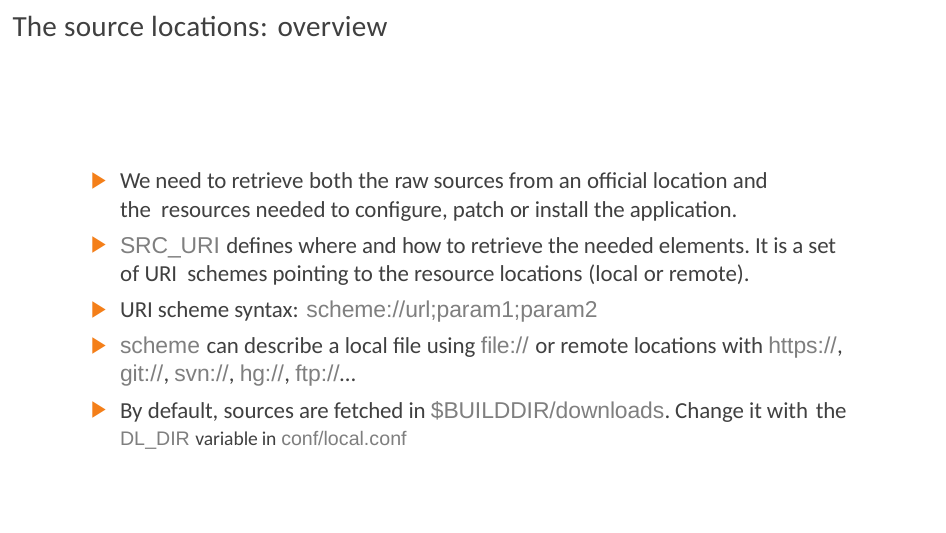

# The source locations: overview
We need to retrieve both the raw sources from an official location and the  resources needed to configure, patch or install the application.
SRC_URI defines where and how to retrieve the needed elements. It is a set of URI  schemes pointing to the resource locations (local or remote).
URI scheme syntax: scheme://url;param1;param2
scheme can describe a local file using file:// or remote locations with https://,  git://, svn://, hg://, ftp://…
By default, sources are fetched in $BUILDDIR/downloads. Change it with the
DL_DIR variable in conf/local.conf
72/300
Remake by Mao Huynh